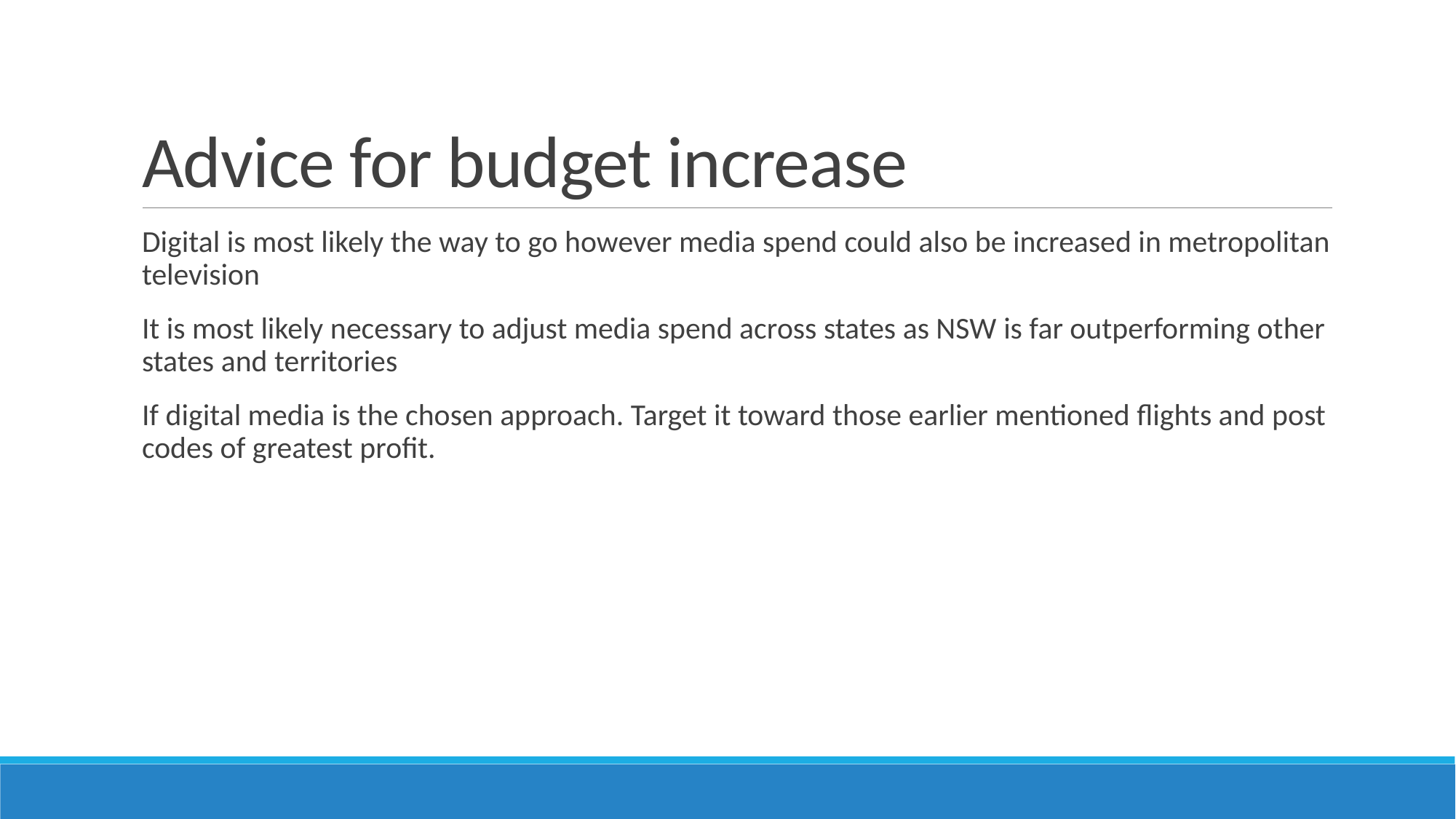

# Advice for budget increase
Digital is most likely the way to go however media spend could also be increased in metropolitan television
It is most likely necessary to adjust media spend across states as NSW is far outperforming other states and territories
If digital media is the chosen approach. Target it toward those earlier mentioned flights and post codes of greatest profit.